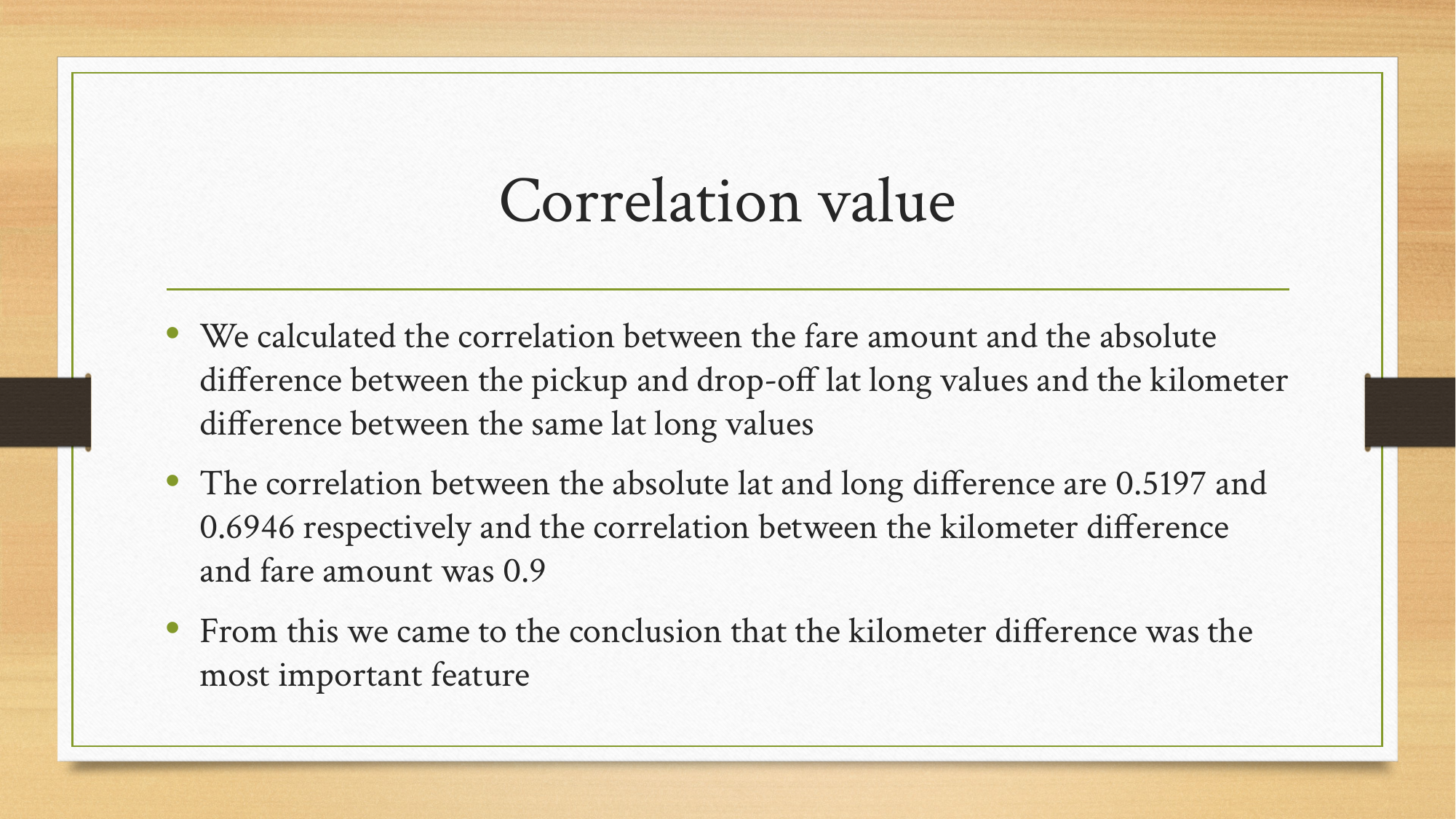

# Correlation value
We calculated the correlation between the fare amount and the absolute difference between the pickup and drop-off lat long values and the kilometer difference between the same lat long values
The correlation between the absolute lat and long difference are 0.5197 and 0.6946 respectively and the correlation between the kilometer difference and fare amount was 0.9
From this we came to the conclusion that the kilometer difference was the most important feature